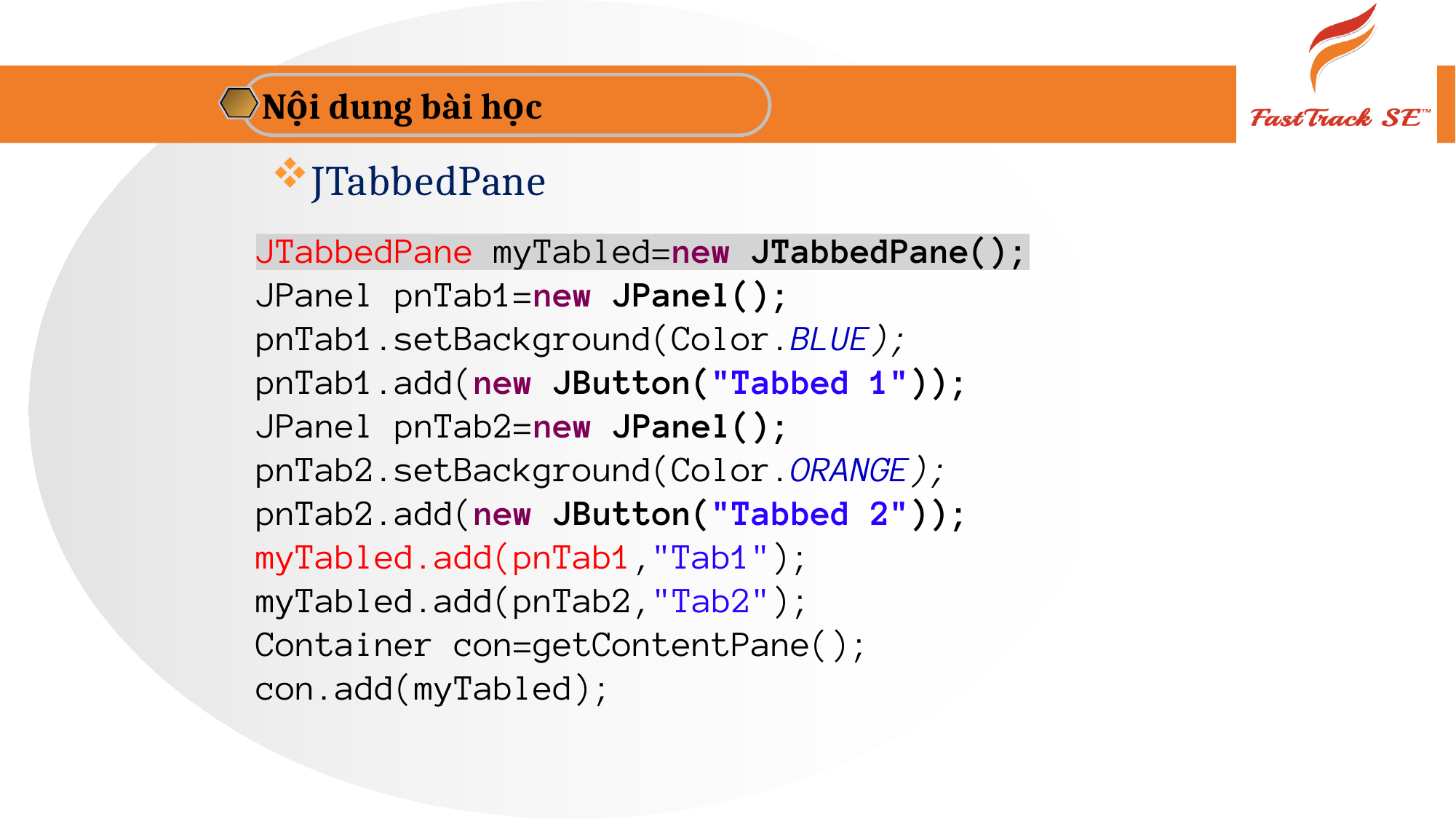

Nội dung bài học

JTabbedPane
JTabbedPane myTabled=new JTabbedPane();
JPanel pnTab1=new JPanel();
pnTab1.setBackground(Color.BLUE);
pnTab1.add(new JButton("Tabbed 1"));
JPanel pnTab2=new JPanel();
pnTab2.setBackground(Color.ORANGE);
pnTab2.add(new JButton("Tabbed 2"));
myTabled.add(pnTab1,"Tab1");
myTabled.add(pnTab2,"Tab2");
Container con=getContentPane();
con.add(myTabled);